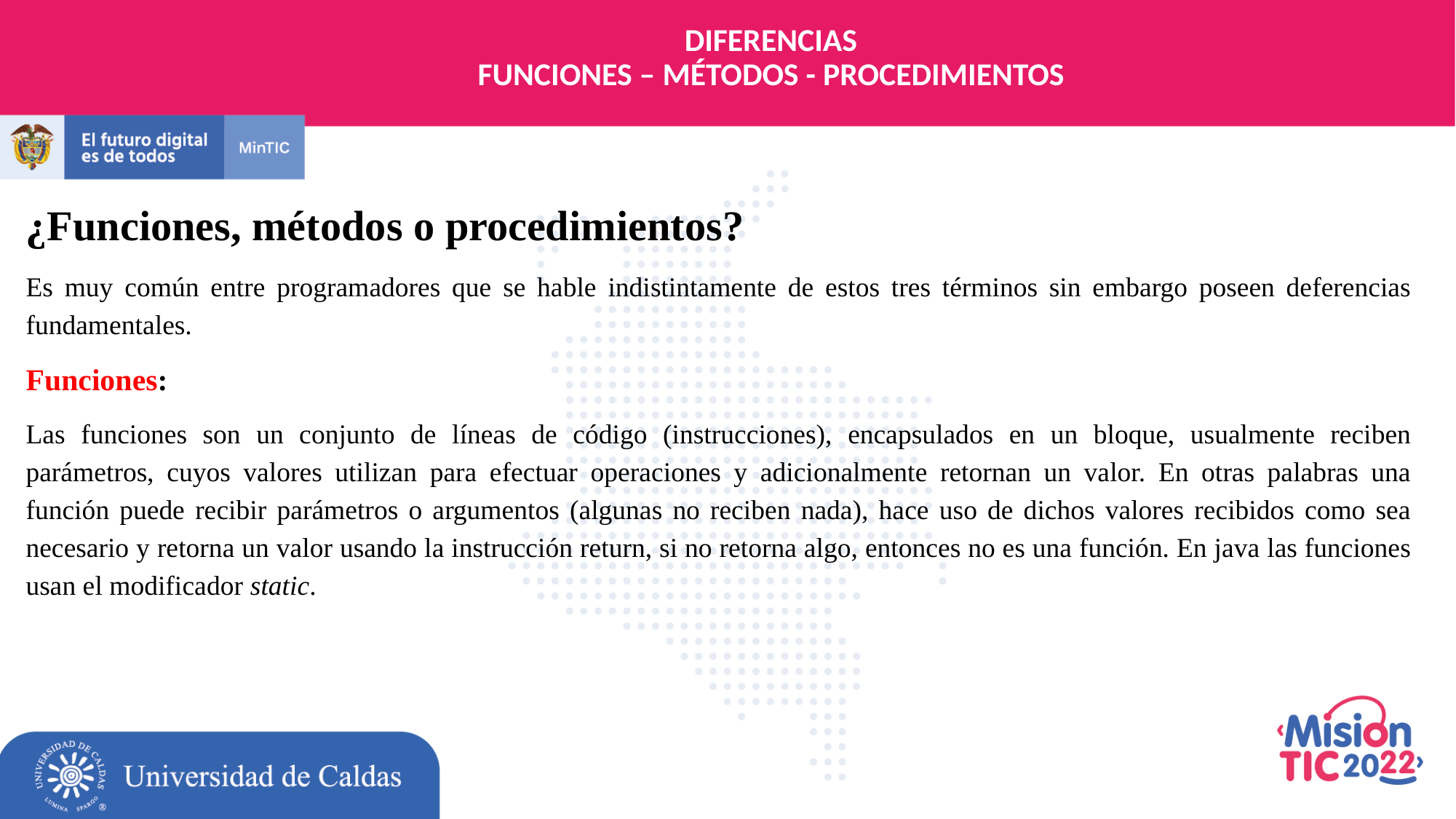

DIFERENCIAS
FUNCIONES – MÉTODOS - PROCEDIMIENTOS
¿Funciones, métodos o procedimientos?
Es muy común entre programadores que se hable indistintamente de estos tres términos sin embargo poseen deferencias fundamentales.
Funciones:
Las funciones son un conjunto de líneas de código (instrucciones), encapsulados en un bloque, usualmente reciben parámetros, cuyos valores utilizan para efectuar operaciones y adicionalmente retornan un valor. En otras palabras una función puede recibir parámetros o argumentos (algunas no reciben nada), hace uso de dichos valores recibidos como sea necesario y retorna un valor usando la instrucción return, si no retorna algo, entonces no es una función. En java las funciones usan el modificador static.